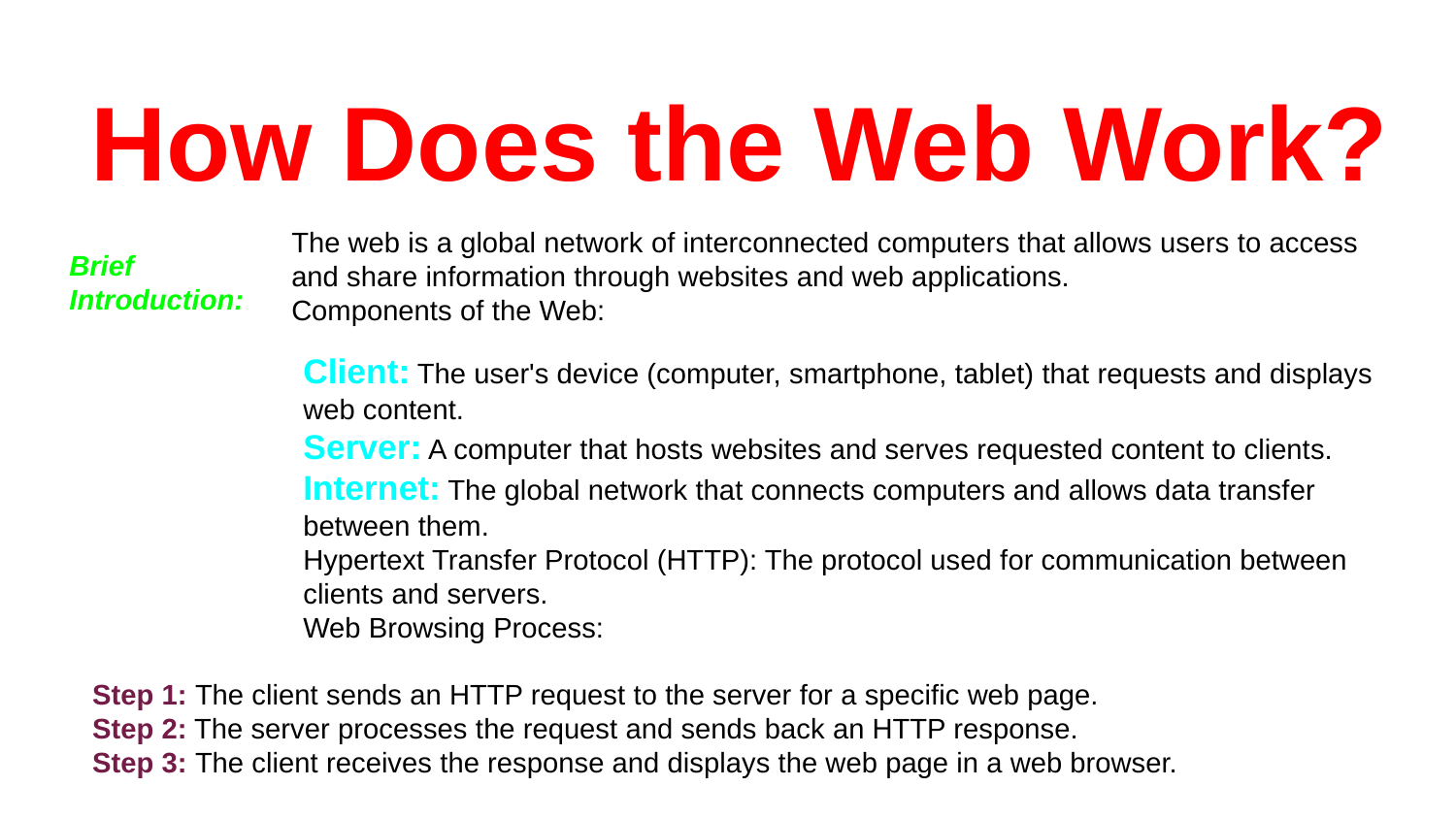

# How Does the Web Work?
The web is a global network of interconnected computers that allows users to access and share information through websites and web applications.
Components of the Web:

Brief Introduction:
Client: The user's device (computer, smartphone, tablet) that requests and displays web content.
Server: A computer that hosts websites and serves requested content to clients.
Internet: The global network that connects computers and allows data transfer between them.
Hypertext Transfer Protocol (HTTP): The protocol used for communication between clients and servers.
Web Browsing Process:

Step 1: The client sends an HTTP request to the server for a specific web page.
Step 2: The server processes the request and sends back an HTTP response.
Step 3: The client receives the response and displays the web page in a web browser.